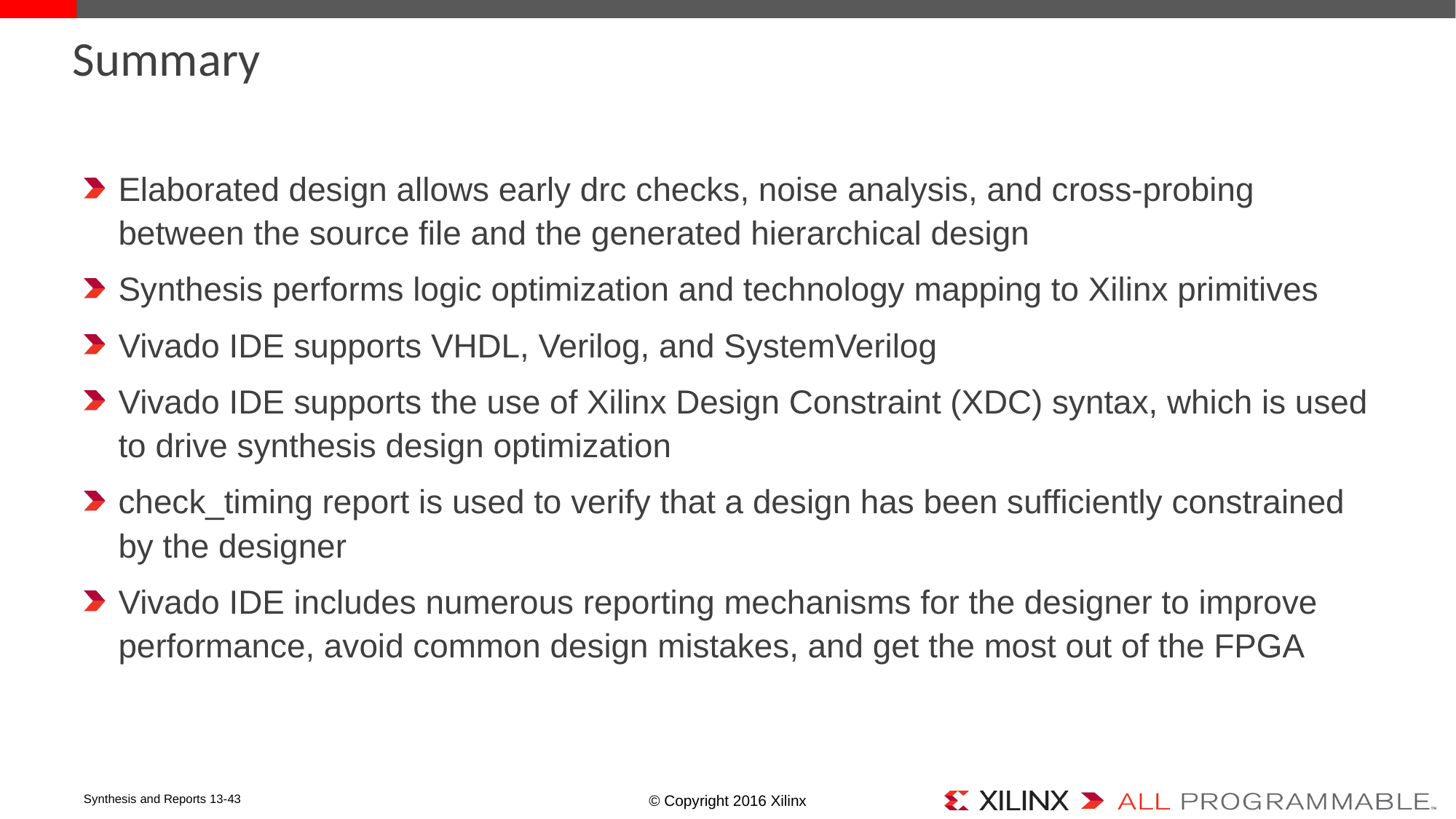

# Summary
Elaborated design allows early drc checks, noise analysis, and cross-probing between the source file and the generated hierarchical design
Synthesis performs logic optimization and technology mapping to Xilinx primitives
Vivado IDE supports VHDL, Verilog, and SystemVerilog
Vivado IDE supports the use of Xilinx Design Constraint (XDC) syntax, which is used to drive synthesis design optimization
check_timing report is used to verify that a design has been sufficiently constrained by the designer
Vivado IDE includes numerous reporting mechanisms for the designer to improve performance, avoid common design mistakes, and get the most out of the FPGA

© Copyright 2016 Xilinx
Synthesis and Reports 13-43